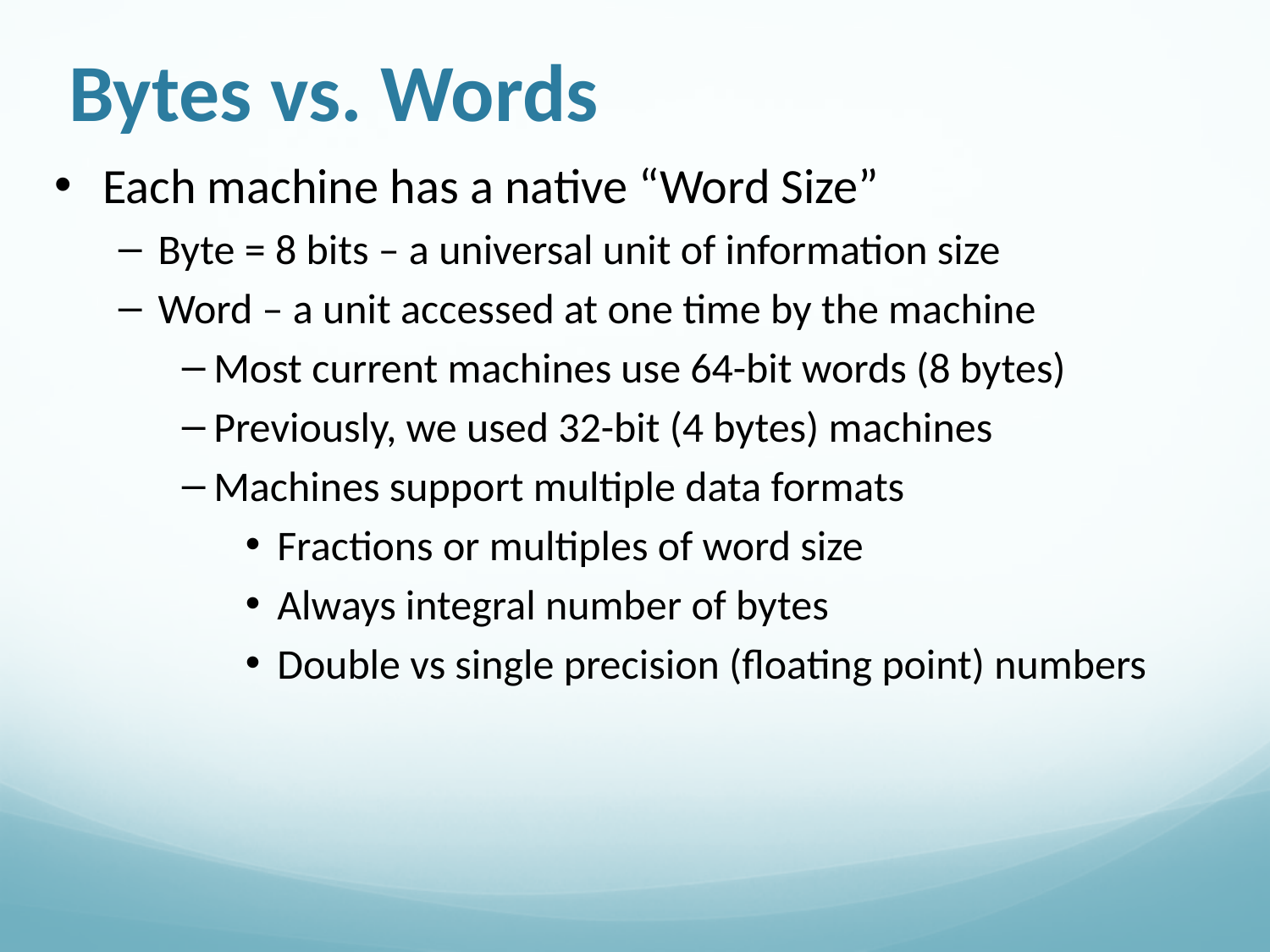

Bytes vs. Words
Each machine has a native “Word Size”
Byte = 8 bits – a universal unit of information size
Word – a unit accessed at one time by the machine
Most current machines use 64-bit words (8 bytes)
Previously, we used 32-bit (4 bytes) machines
Machines support multiple data formats
Fractions or multiples of word size
Always integral number of bytes
Double vs single precision (floating point) numbers